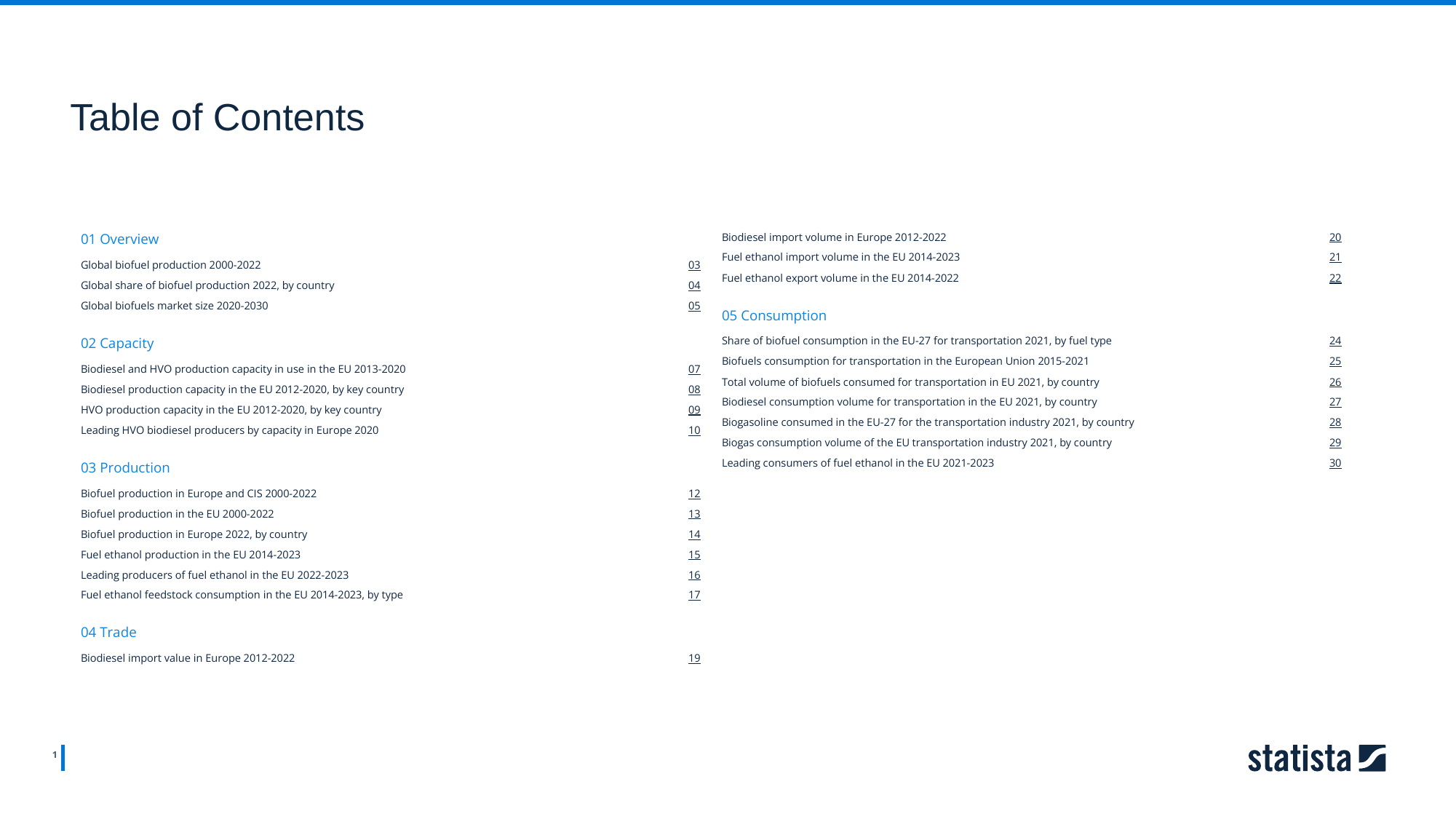

Table of Contents
01 Overview
Biodiesel import volume in Europe 2012-2022
20
Fuel ethanol import volume in the EU 2014-2023
21
Global biofuel production 2000-2022
03
Fuel ethanol export volume in the EU 2014-2022
22
Global share of biofuel production 2022, by country
04
Global biofuels market size 2020-2030
05
05 Consumption
02 Capacity
Share of biofuel consumption in the EU-27 for transportation 2021, by fuel type
24
Biofuels consumption for transportation in the European Union 2015-2021
25
Biodiesel and HVO production capacity in use in the EU 2013-2020
07
Total volume of biofuels consumed for transportation in EU 2021, by country
26
Biodiesel production capacity in the EU 2012-2020, by key country
08
Biodiesel consumption volume for transportation in the EU 2021, by country
27
HVO production capacity in the EU 2012-2020, by key country
09
Biogasoline consumed in the EU-27 for the transportation industry 2021, by country
28
Leading HVO biodiesel producers by capacity in Europe 2020
10
Biogas consumption volume of the EU transportation industry 2021, by country
29
Leading consumers of fuel ethanol in the EU 2021-2023
30
03 Production
Biofuel production in Europe and CIS 2000-2022
12
Biofuel production in the EU 2000-2022
13
Biofuel production in Europe 2022, by country
14
Fuel ethanol production in the EU 2014-2023
15
Leading producers of fuel ethanol in the EU 2022-2023
16
Fuel ethanol feedstock consumption in the EU 2014-2023, by type
17
04 Trade
Biodiesel import value in Europe 2012-2022
19
1